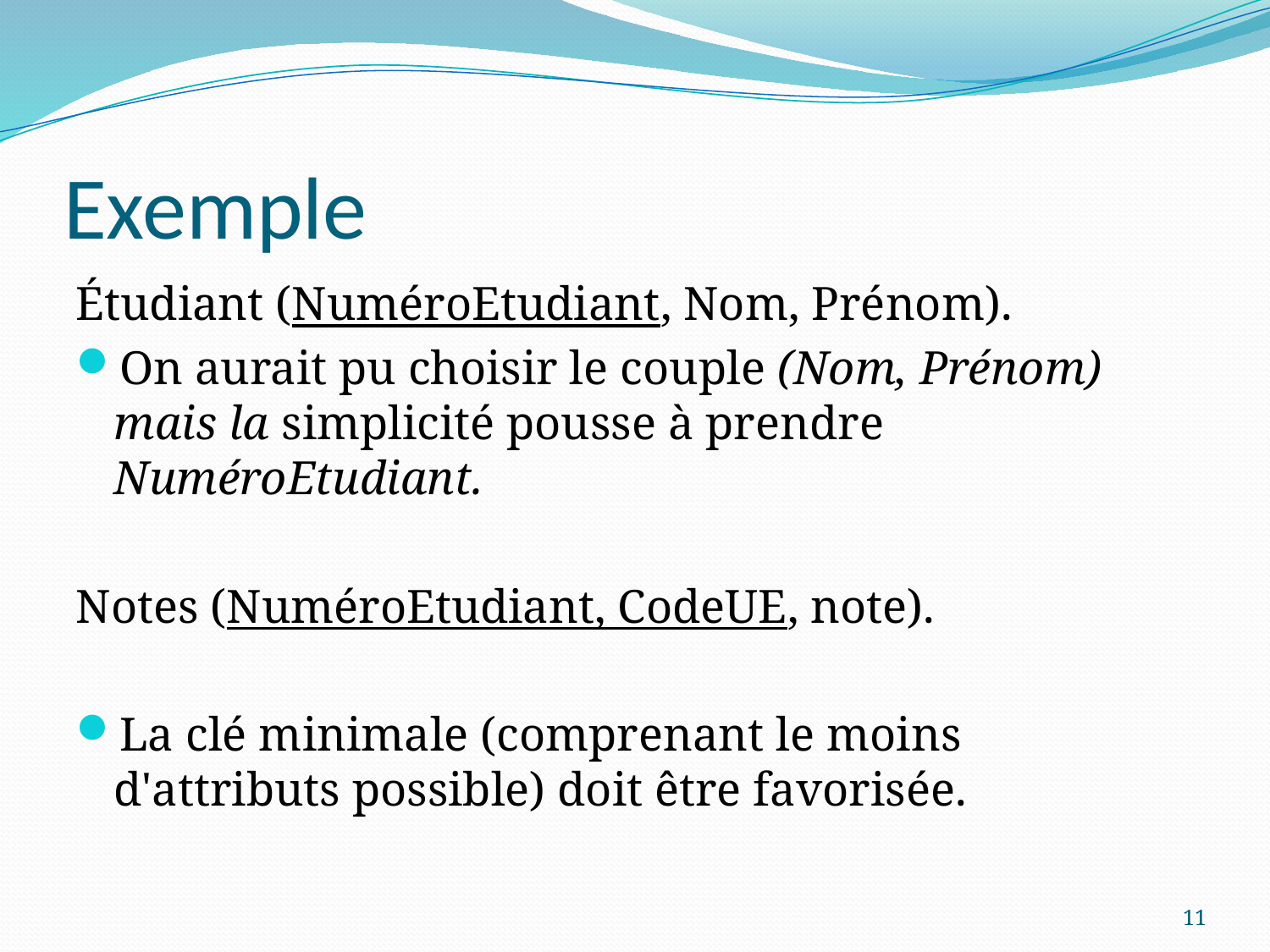

# Exemple
Étudiant (NuméroEtudiant, Nom, Prénom).
On aurait pu choisir le couple (Nom, Prénom) mais la simplicité pousse à prendre NuméroEtudiant.

Notes (NuméroEtudiant, CodeUE, note).

La clé minimale (comprenant le moins d'attributs possible) doit être favorisée.
11